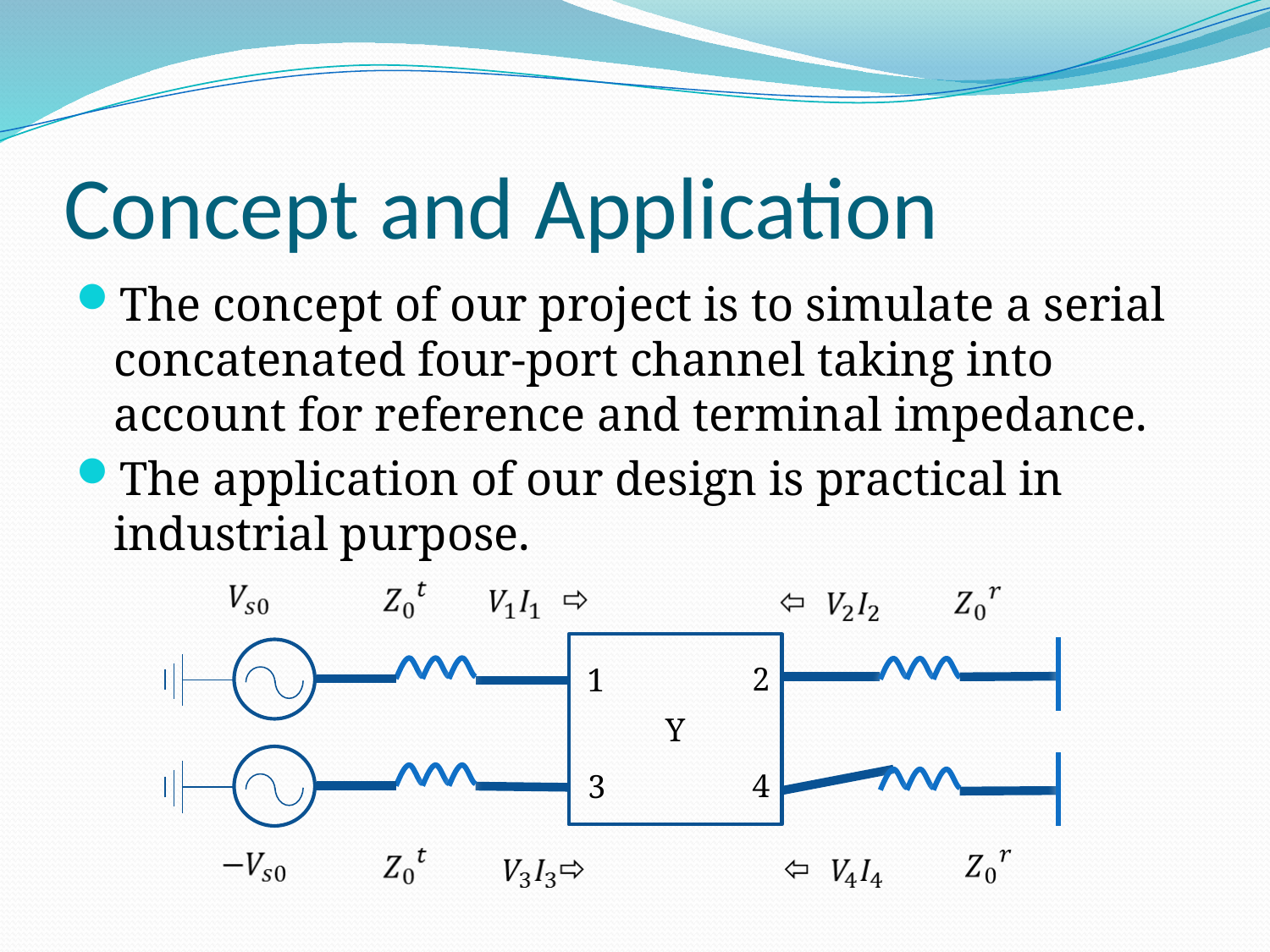

# Concept and Application
The concept of our project is to simulate a serial concatenated four-port channel taking into account for reference and terminal impedance.
The application of our design is practical in industrial purpose.

Y

2
1

4
3